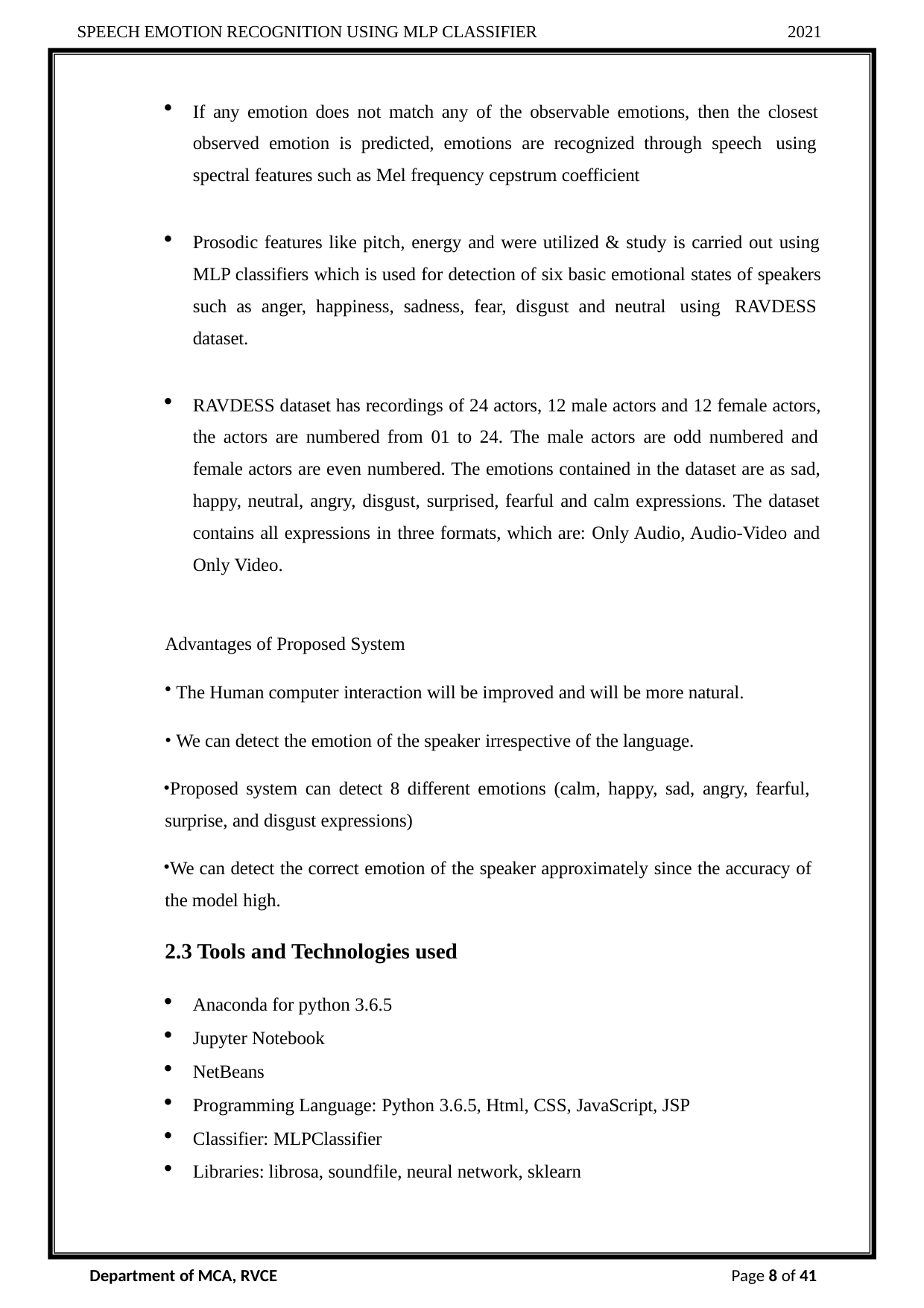

SPEECH EMOTION RECOGNITION USING MLP CLASSIFIER
2021

If any emotion does not match any of the observable emotions, then the closest  observed emotion is predicted, emotions are recognized through speech using  spectral features such as Mel frequency cepstrum coefficient

Prosodic features like pitch, energy and were utilized & study is carried out using  MLP classifiers which is used for detection of six basic emotional states of speakers  such as anger, happiness, sadness, fear, disgust and neutral using RAVDESS  dataset.

RAVDESS dataset has recordings of 24 actors, 12 male actors and 12 female actors,  the actors are numbered from 01 to 24. The male actors are odd numbered and  female actors are even numbered. The emotions contained in the dataset are as sad,  happy, neutral, angry, disgust, surprised, fearful and calm expressions. The dataset  contains all expressions in three formats, which are: Only Audio, Audio-Video and  Only Video.
Advantages of Proposed System

The Human computer interaction will be improved and will be more natural.

We can detect the emotion of the speaker irrespective of the language.
Proposed system can detect 8 different emotions (calm, happy, sad, angry, fearful,  surprise, and disgust expressions)
We can detect the correct emotion of the speaker approximately since the accuracy of  the model high.

2.3 Tools and Technologies used

Anaconda for python 3.6.5
Jupyter Notebook
NetBeans
Programming Language: Python 3.6.5, Html, CSS, JavaScript, JSP
Classifier: MLPClassifier
Libraries: librosa, soundfile, neural network, sklearn
Department of MCA, RVCE
Page 8 of 41